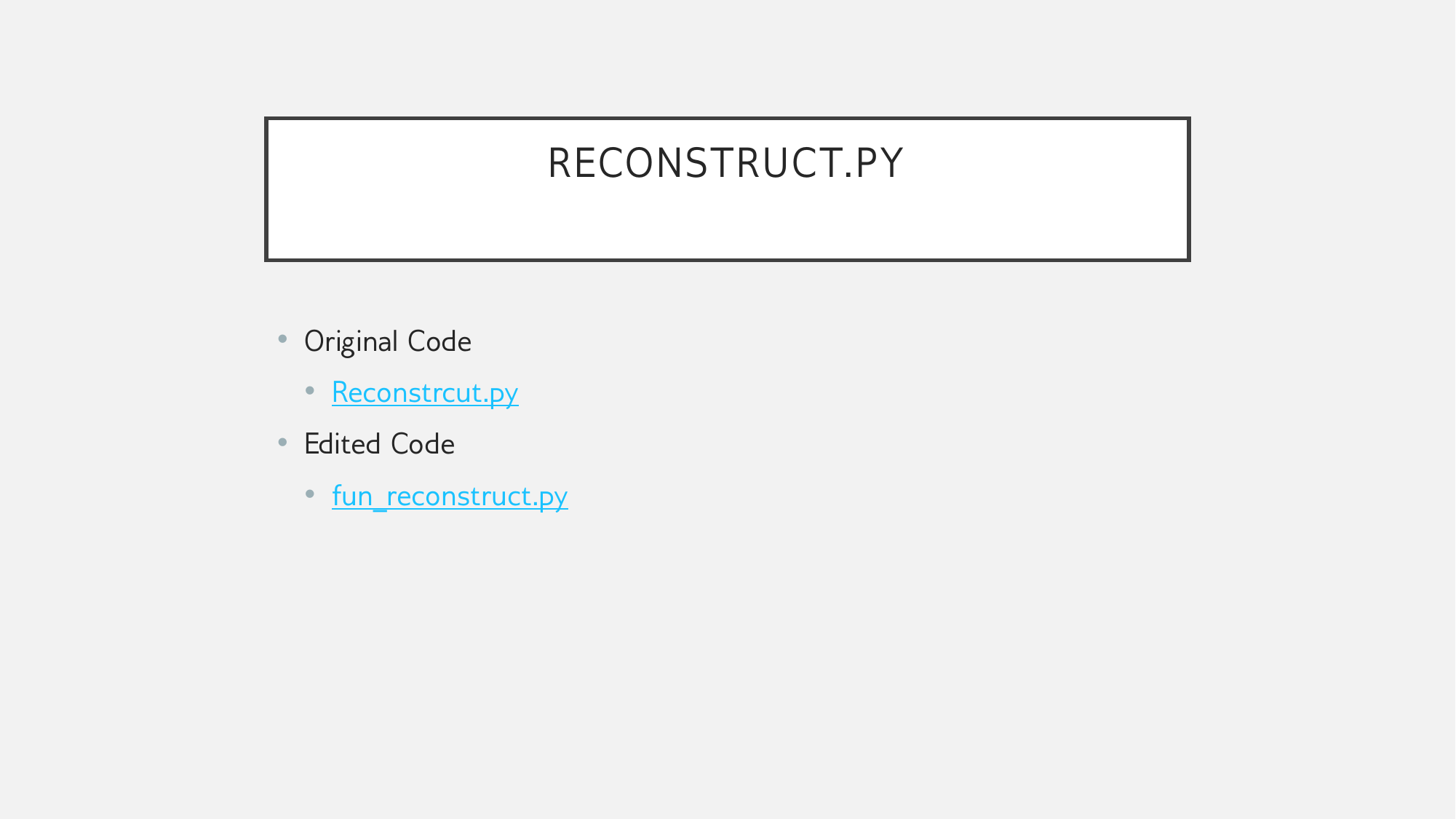

# reconstruct.py
Original Code
Reconstrcut.py
Edited Code
fun_reconstruct.py